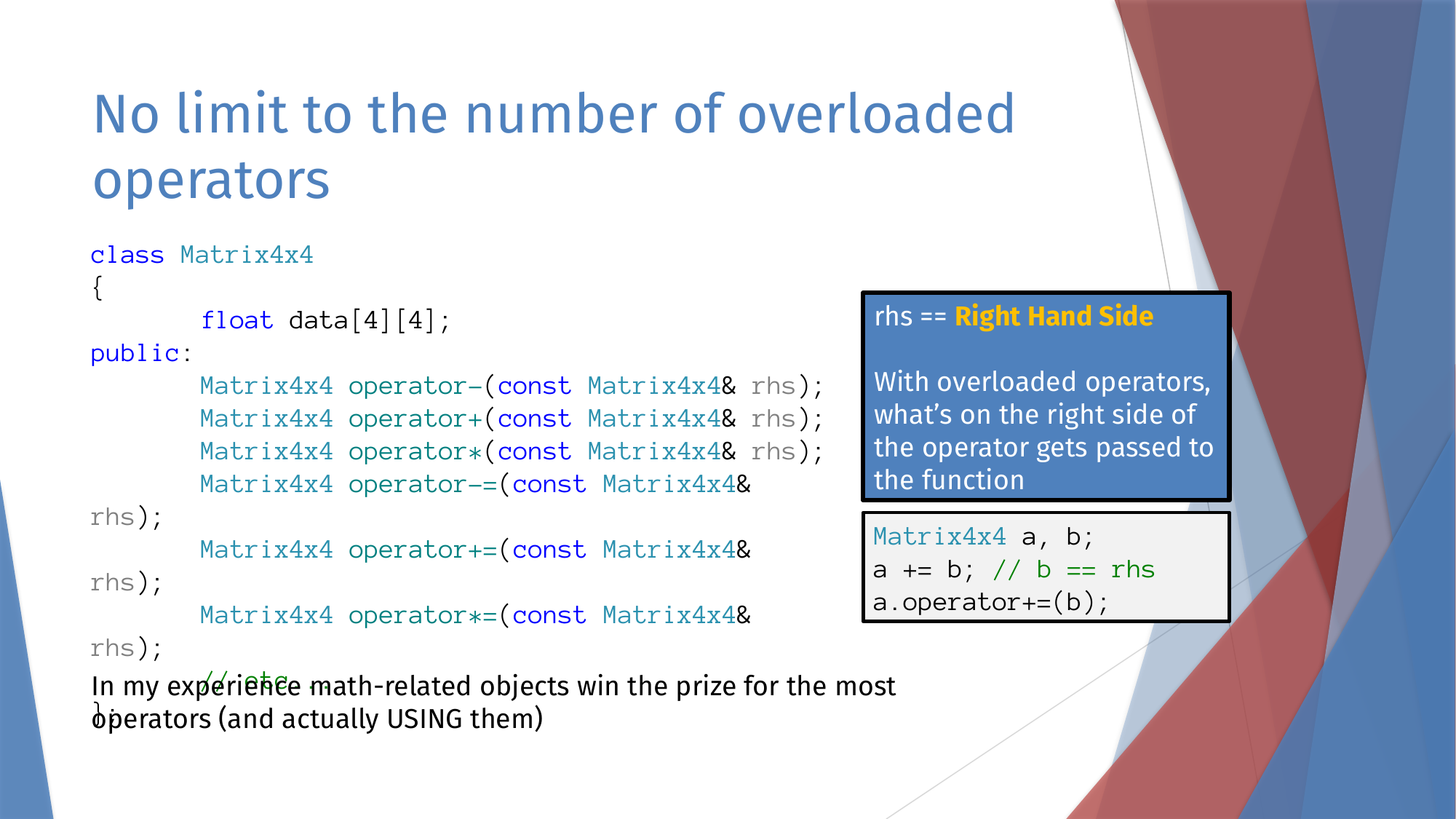

# No limit to the number of overloaded operators
class Matrix4x4
{
	float data[4][4];
public:
	Matrix4x4 operator-(const Matrix4x4& rhs);
	Matrix4x4 operator+(const Matrix4x4& rhs);
	Matrix4x4 operator*(const Matrix4x4& rhs);
	Matrix4x4 operator-=(const Matrix4x4& rhs);
	Matrix4x4 operator+=(const Matrix4x4& rhs);
	Matrix4x4 operator*=(const Matrix4x4& rhs);
	// etc...
};
rhs == Right Hand Side

With overloaded operators, what’s on the right side of the operator gets passed to the function
Matrix4x4 a, b;
a += b; // b == rhs
a.operator+=(b);
In my experience math-related objects win the prize for the most operators (and actually USING them)